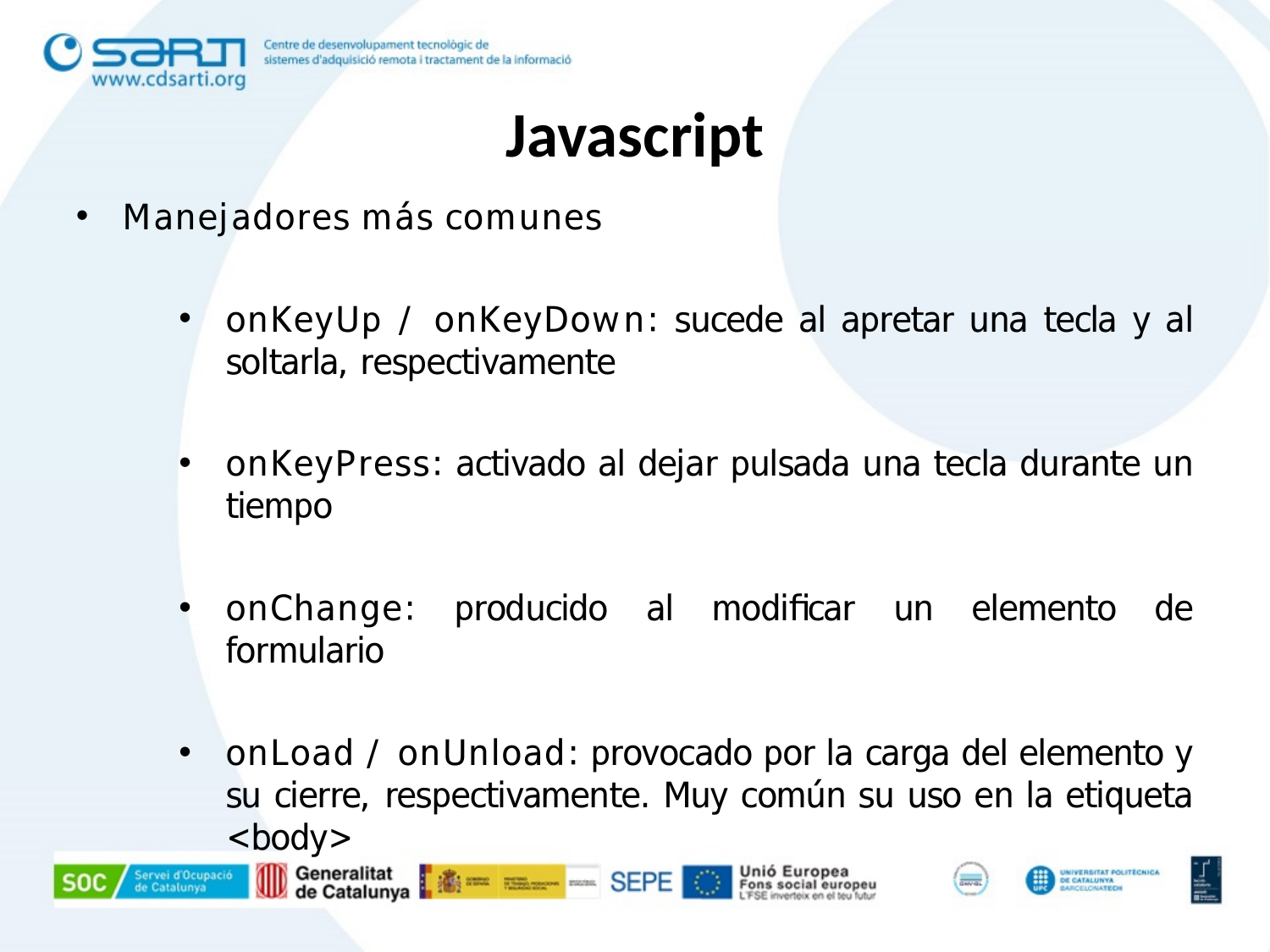

Javascript
Manejadores más comunes

onKeyUp / onKeyDown: sucede al apretar una tecla y al soltarla, respectivamente

onKeyPress: activado al dejar pulsada una tecla durante un tiempo

onChange: producido al modificar un elemento de formulario

onLoad / onUnload: provocado por la carga del elemento y su cierre, respectivamente. Muy común su uso en la etiqueta <body>